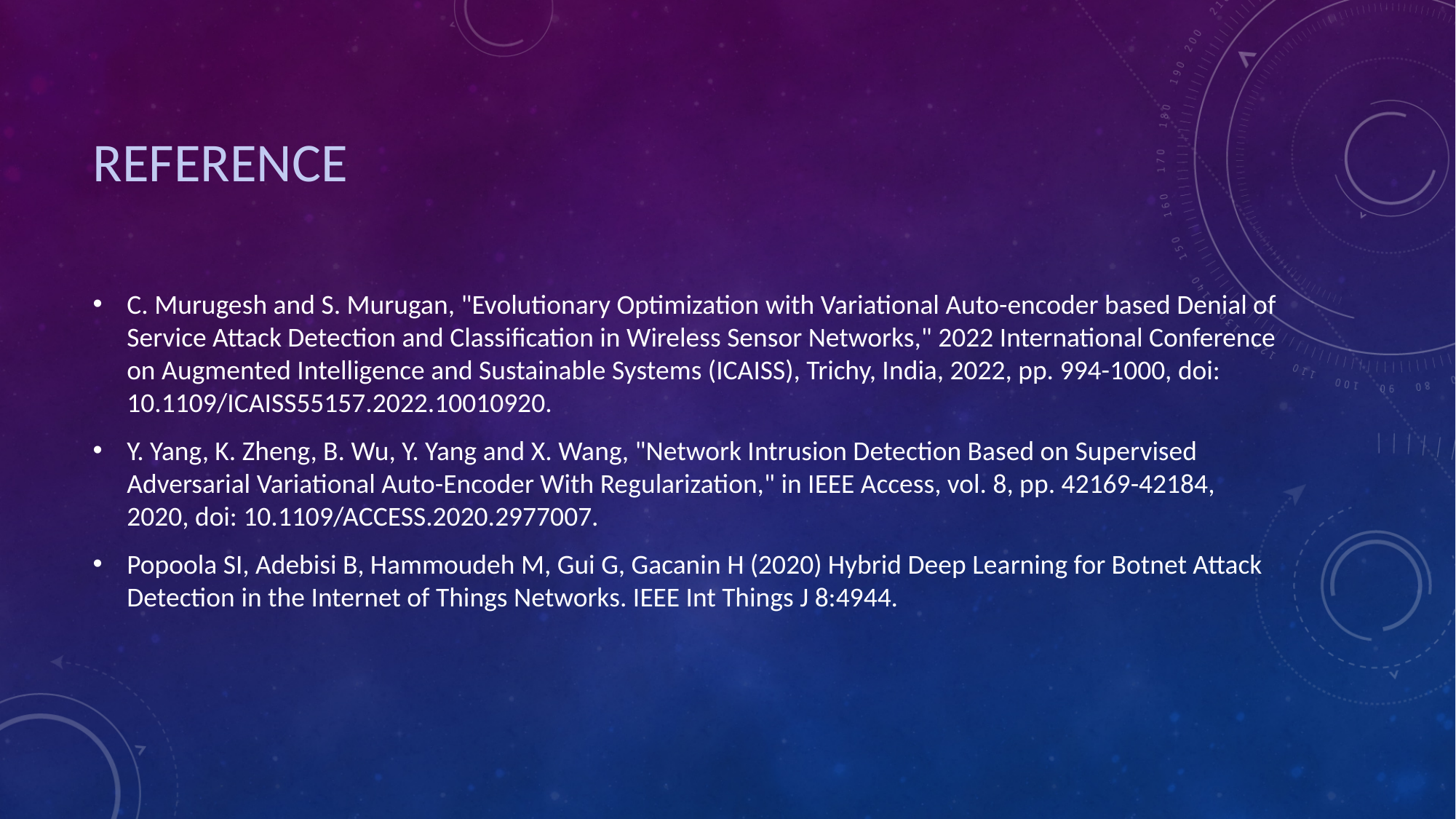

# reference
C. Murugesh and S. Murugan, "Evolutionary Optimization with Variational Auto-encoder based Denial of Service Attack Detection and Classification in Wireless Sensor Networks," 2022 International Conference on Augmented Intelligence and Sustainable Systems (ICAISS), Trichy, India, 2022, pp. 994-1000, doi: 10.1109/ICAISS55157.2022.10010920.
Y. Yang, K. Zheng, B. Wu, Y. Yang and X. Wang, "Network Intrusion Detection Based on Supervised Adversarial Variational Auto-Encoder With Regularization," in IEEE Access, vol. 8, pp. 42169-42184, 2020, doi: 10.1109/ACCESS.2020.2977007.
Popoola SI, Adebisi B, Hammoudeh M, Gui G, Gacanin H (2020) Hybrid Deep Learning for Botnet Attack Detection in the Internet of Things Networks. IEEE Int Things J 8:4944.